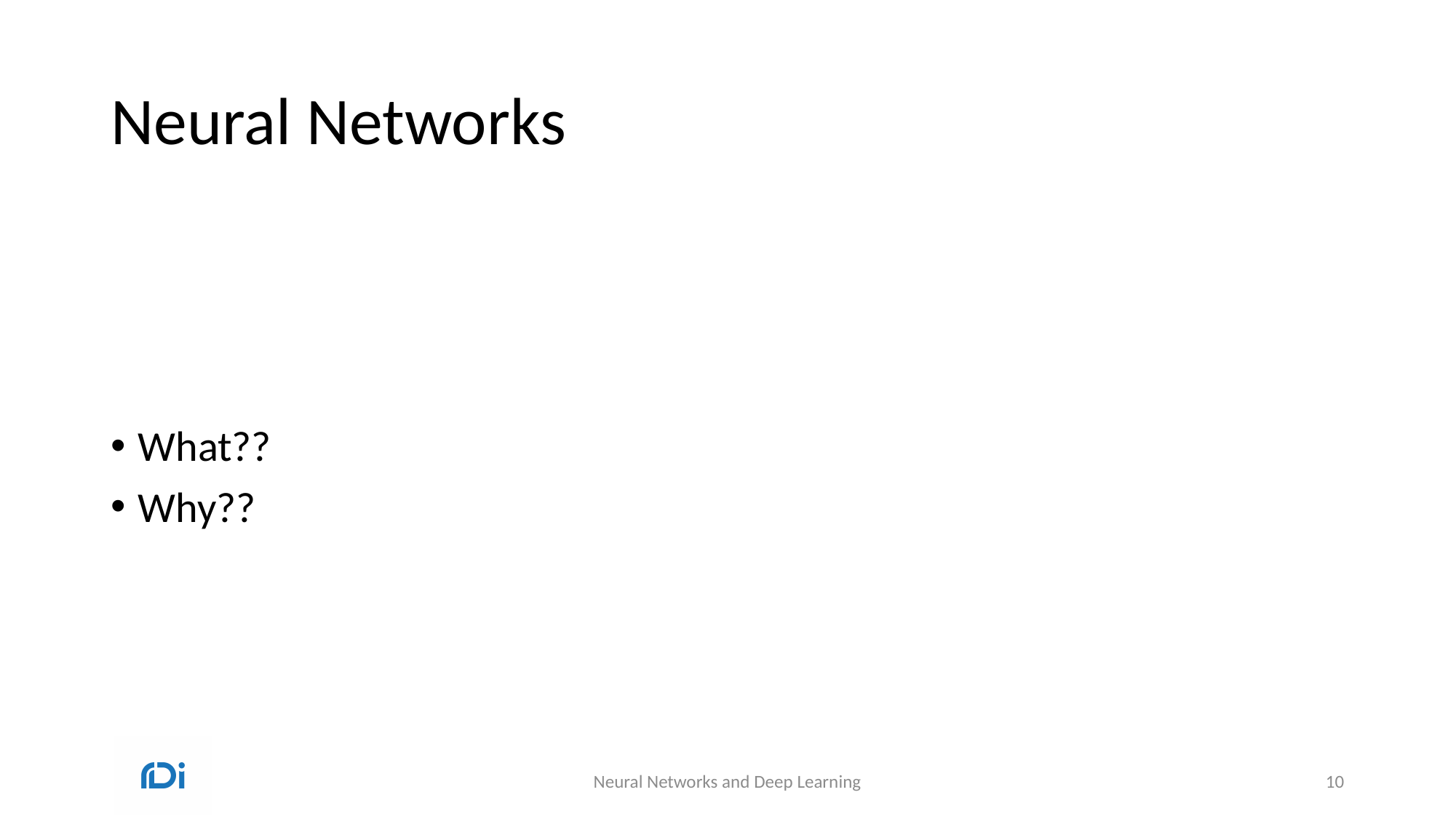

# Neural Networks
What??
Why??
Neural Networks and Deep Learning
10